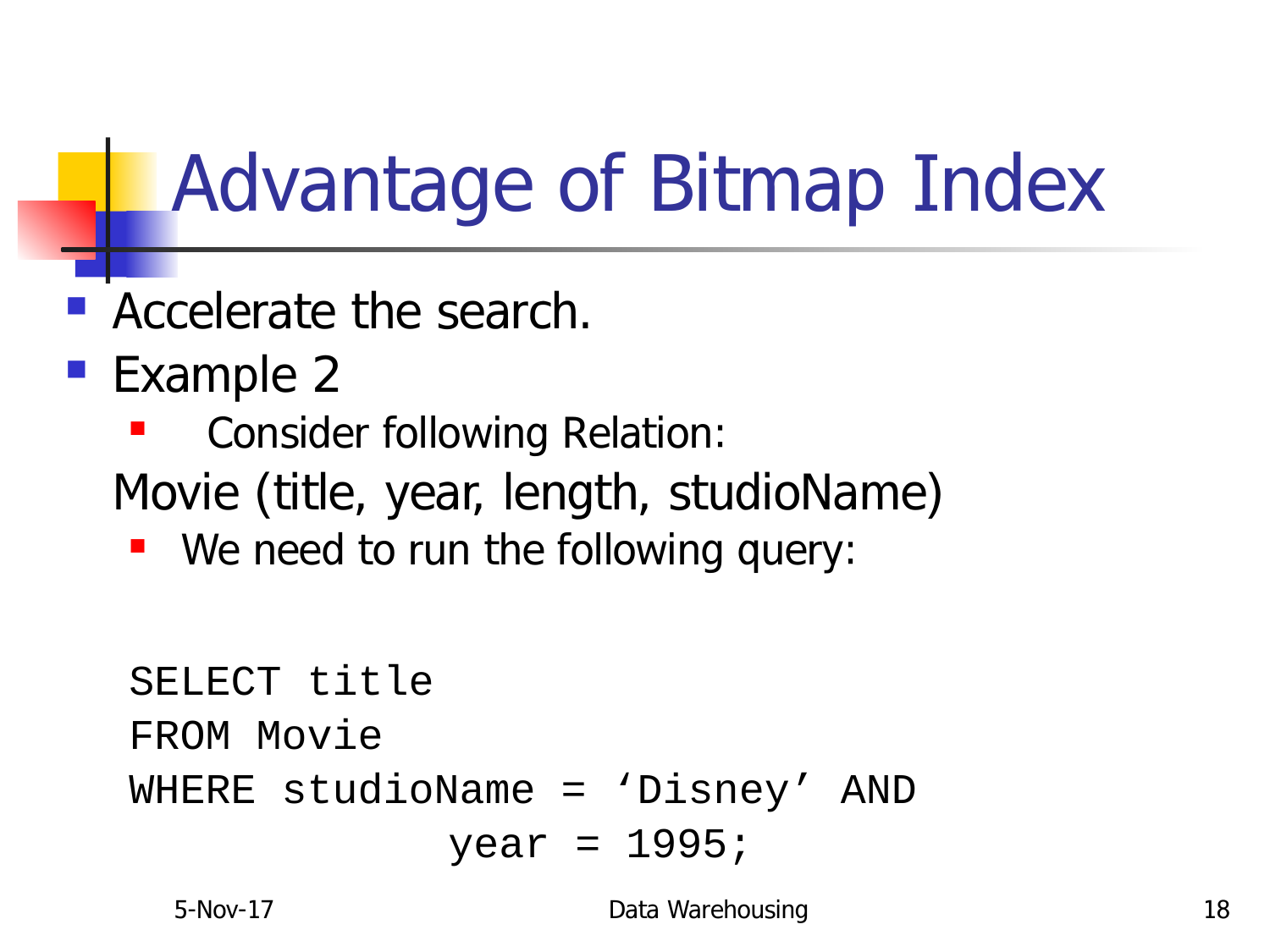

# Advantage of Bitmap Index
Accelerate the search.
Example 2
   Consider following Relation:
	Movie (title, year, length, studioName)
 We need to run the following query:

SELECT title
FROM Movie
WHERE studioName = ‘Disney’ AND
			 year = 1995;

5-Nov-17
Data Warehousing
18